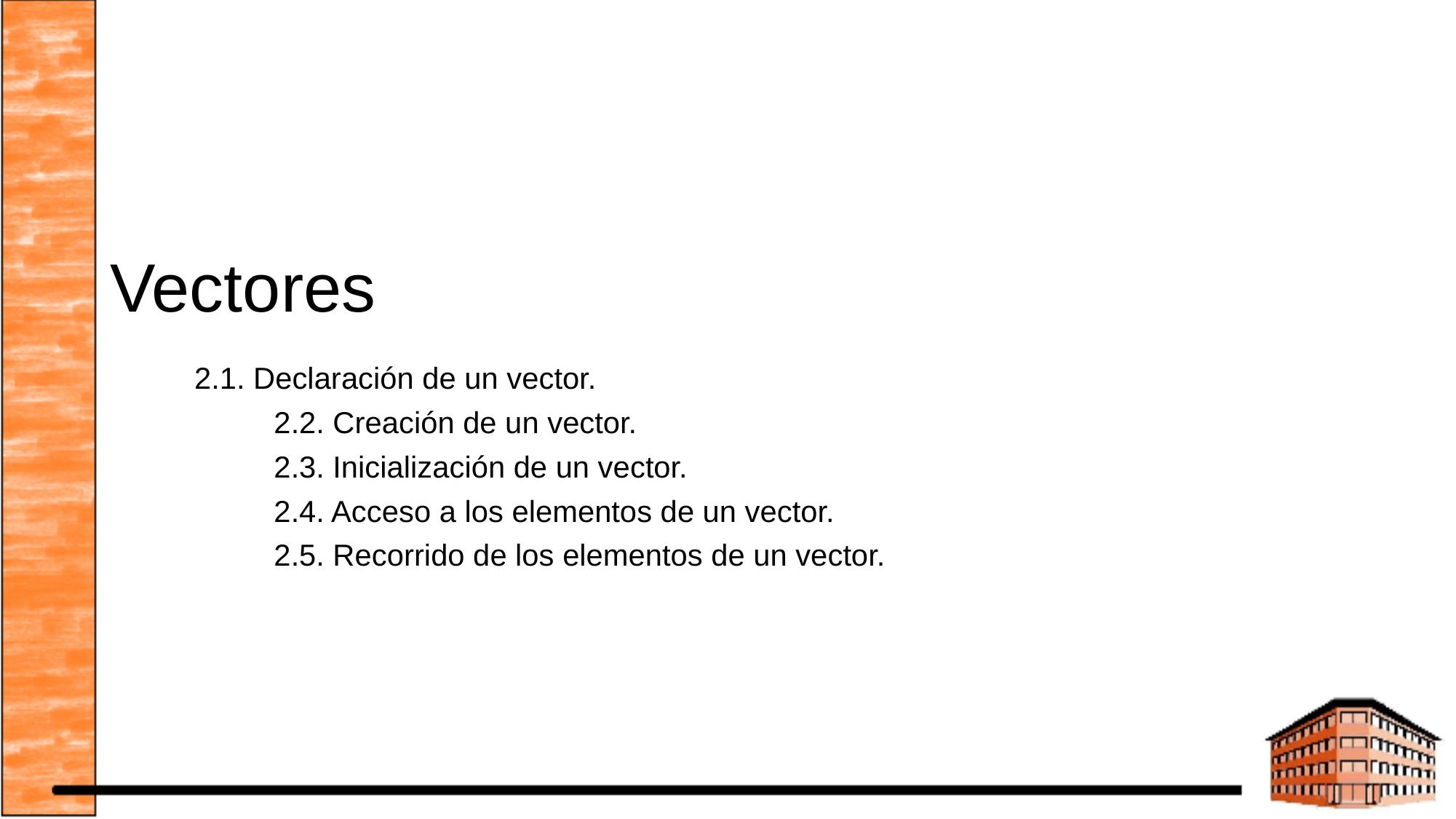

# Vectores
2.1. Declaración de un vector.
		2.2. Creación de un vector.
		2.3. Inicialización de un vector.
		2.4. Acceso a los elementos de un vector.
		2.5. Recorrido de los elementos de un vector.